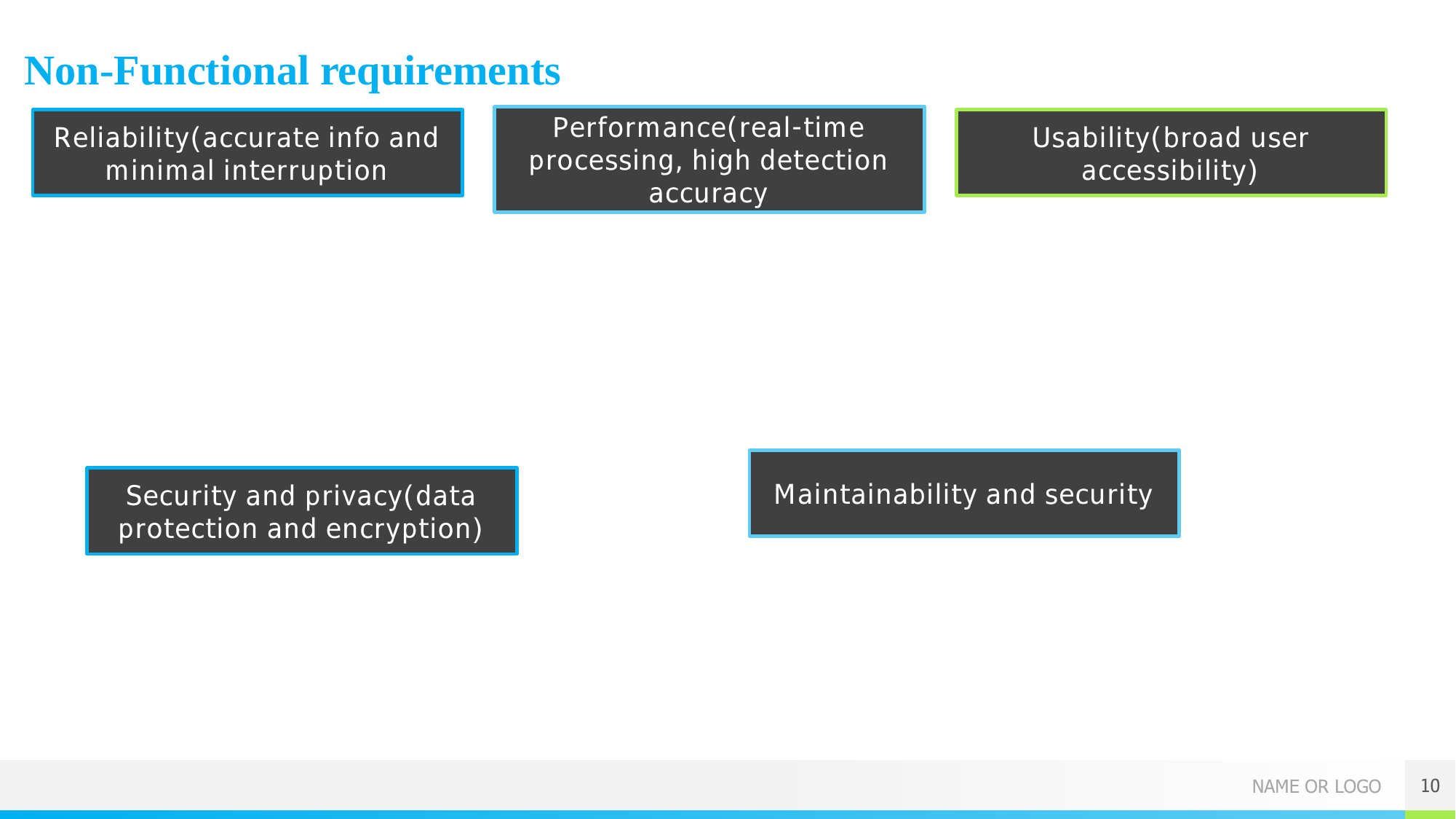

Non-Functional requirements
Performance(real-time processing, high detection accuracy
Reliability(accurate info and minimal interruption
Usability(broad user accessibility)
Maintainability and security
Security and privacy(data protection and encryption)
10